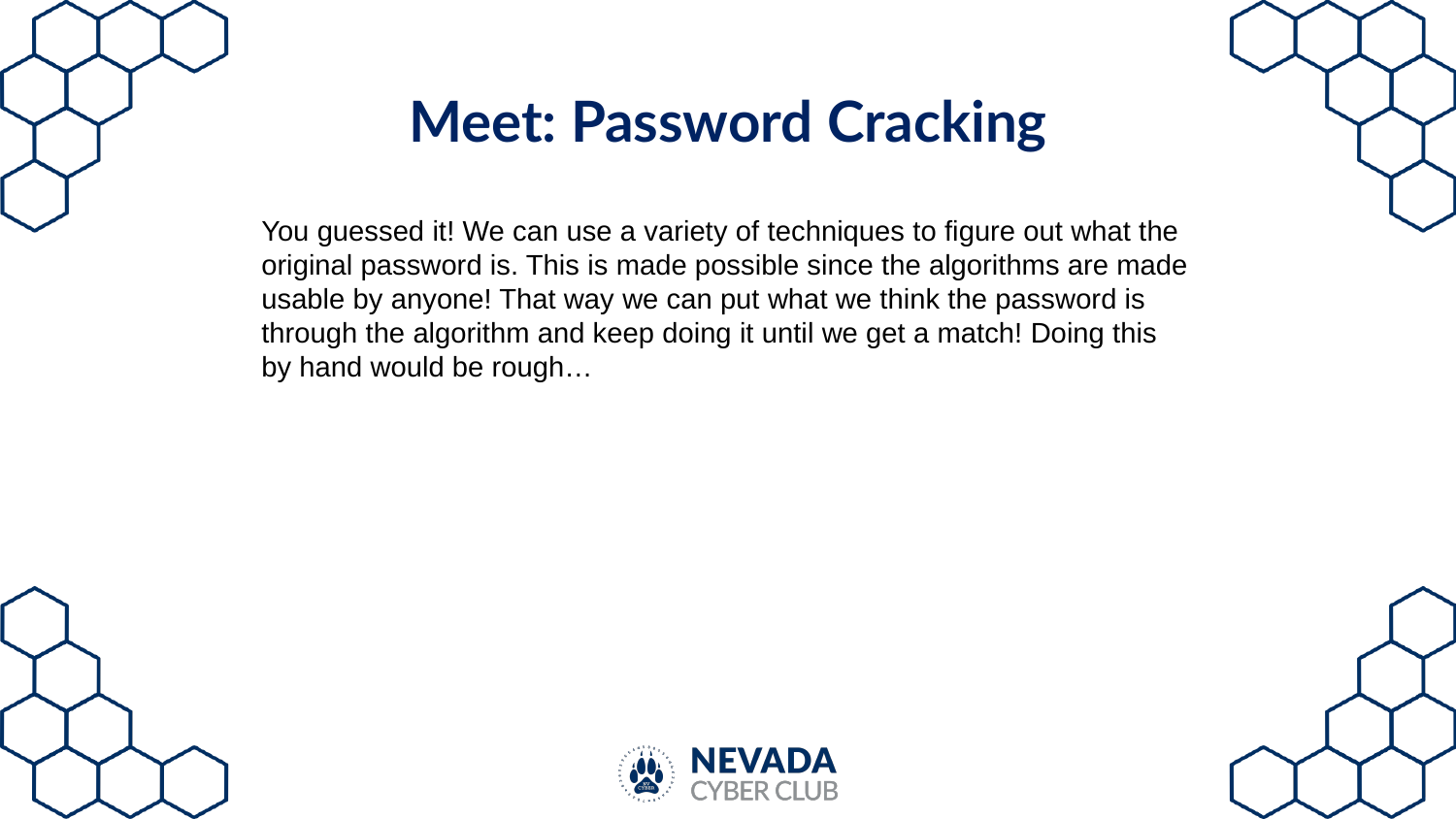

# Meet: Password Cracking
You guessed it! We can use a variety of techniques to figure out what the original password is. This is made possible since the algorithms are made usable by anyone! That way we can put what we think the password is through the algorithm and keep doing it until we get a match! Doing this by hand would be rough…